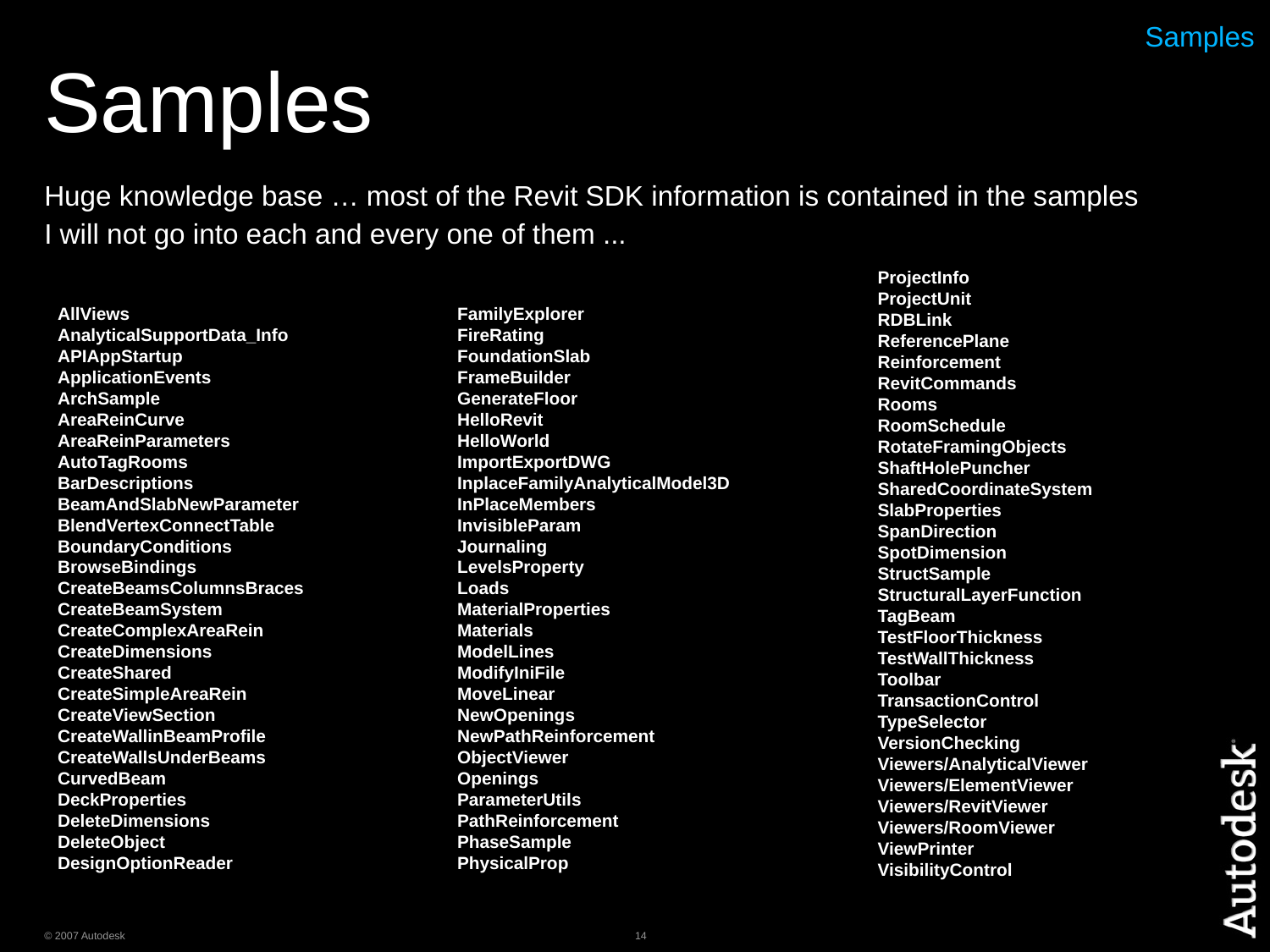

# Samples
Samples
Huge knowledge base … most of the Revit SDK information is contained in the samples
I will not go into each and every one of them ...
ProjectInfo
ProjectUnit
RDBLink
ReferencePlane
Reinforcement
RevitCommands
Rooms
RoomSchedule
RotateFramingObjects
ShaftHolePuncher
SharedCoordinateSystem
SlabProperties
SpanDirection
SpotDimension
StructSample
StructuralLayerFunction
TagBeam
TestFloorThickness
TestWallThickness
Toolbar
TransactionControl
TypeSelector
VersionChecking
Viewers/AnalyticalViewer
Viewers/ElementViewer
Viewers/RevitViewer
Viewers/RoomViewer
ViewPrinter
VisibilityControl
AllViews
AnalyticalSupportData_Info
APIAppStartup
ApplicationEvents
ArchSample
AreaReinCurve
AreaReinParameters
AutoTagRooms
BarDescriptions
BeamAndSlabNewParameter
BlendVertexConnectTable
BoundaryConditions
BrowseBindings
CreateBeamsColumnsBraces
CreateBeamSystem
CreateComplexAreaRein
CreateDimensions
CreateShared
CreateSimpleAreaRein
CreateViewSection
CreateWallinBeamProfile
CreateWallsUnderBeams
CurvedBeam
DeckProperties
DeleteDimensions
DeleteObject
DesignOptionReader
FamilyExplorer
FireRating
FoundationSlab
FrameBuilder
GenerateFloor
HelloRevit
HelloWorld
ImportExportDWG
InplaceFamilyAnalyticalModel3D
InPlaceMembers
InvisibleParam
Journaling
LevelsProperty
Loads
MaterialProperties
Materials
ModelLines
ModifyIniFile
MoveLinear
NewOpenings
NewPathReinforcement
ObjectViewer
Openings
ParameterUtils
PathReinforcement
PhaseSample
PhysicalProp